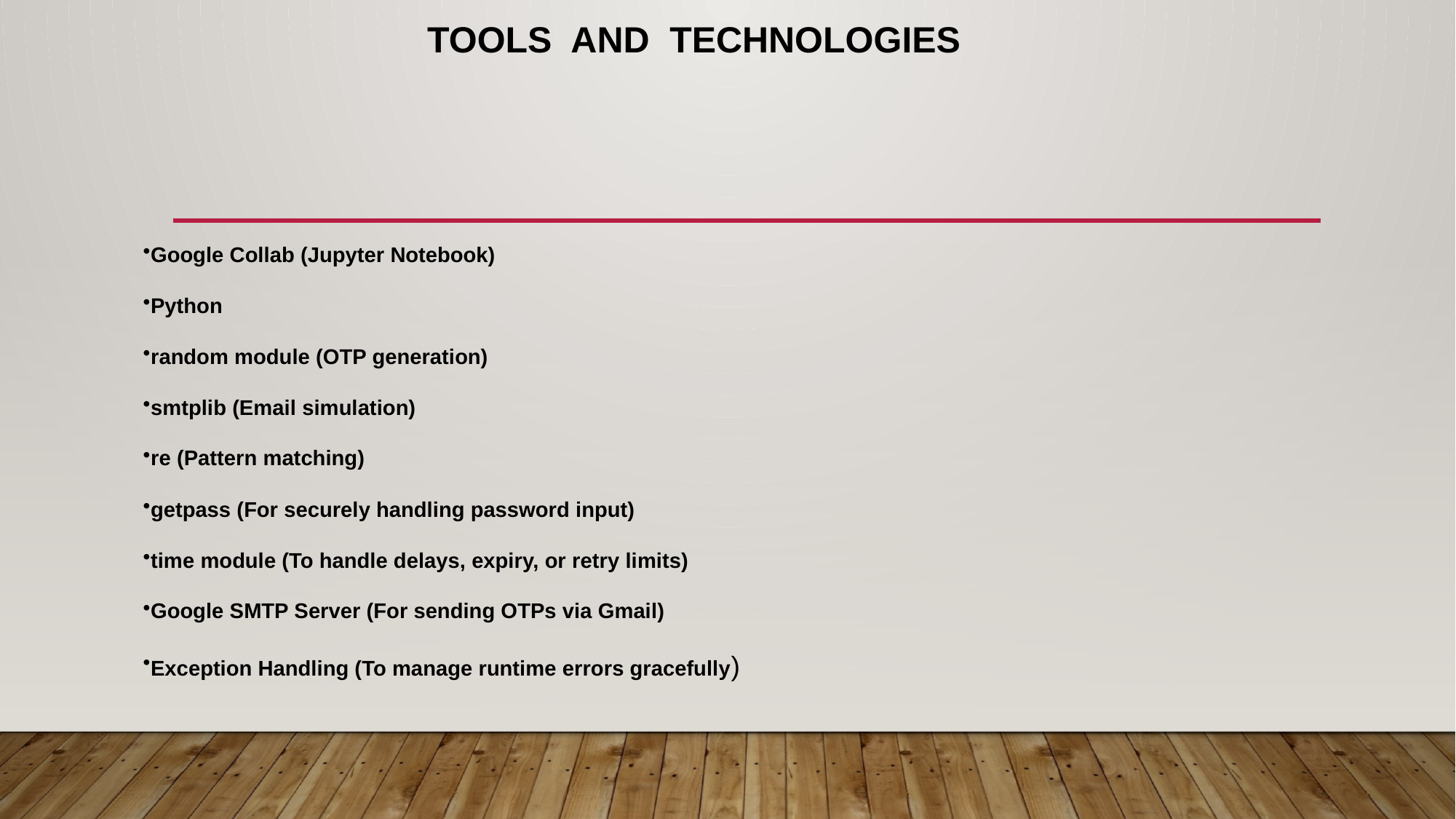

# TOOLS  and  technologies
Google Collab (Jupyter Notebook)

Python

random module (OTP generation)

smtplib (Email simulation)

re (Pattern matching)

getpass (For securely handling password input)

time module (To handle delays, expiry, or retry limits)

Google SMTP Server (For sending OTPs via Gmail)

Exception Handling (To manage runtime errors gracefully)